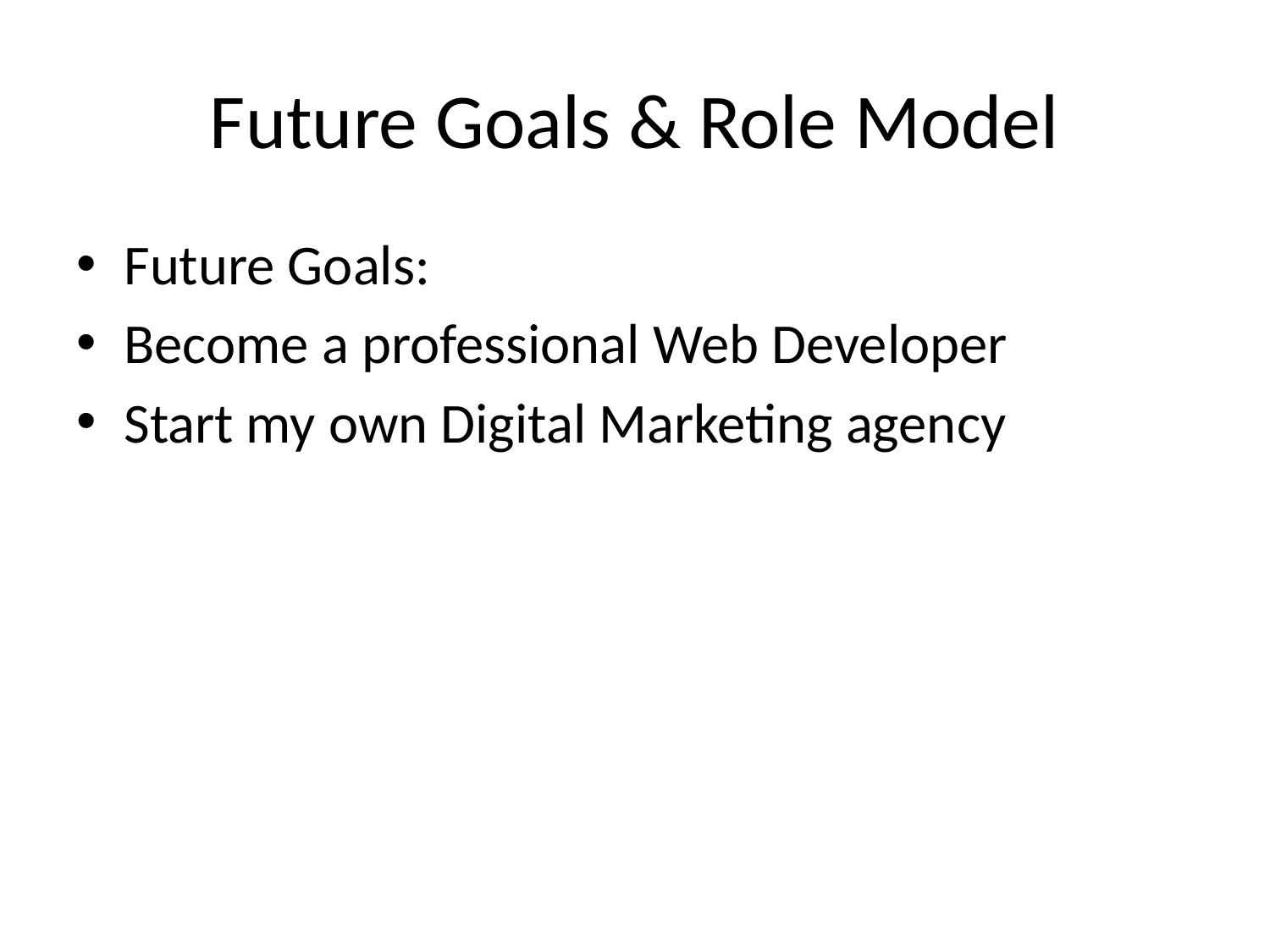

# Future Goals & Role Model
Future Goals:
Become a professional Web Developer
Start my own Digital Marketing agency